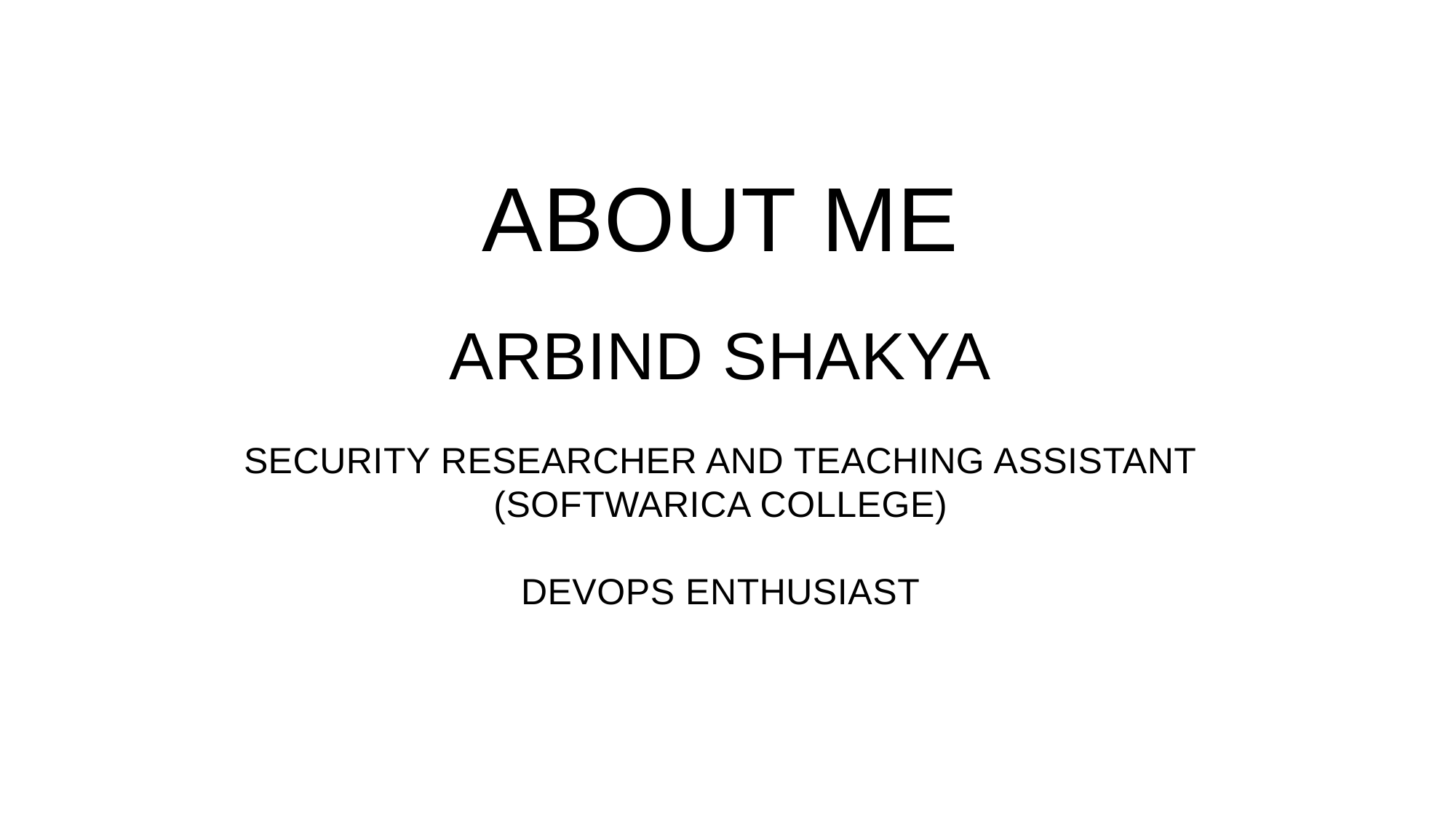

# About Me Arbind Shakya Security Researcher and Teaching AssistanT (Softwarica College) DevOps Enthusiast